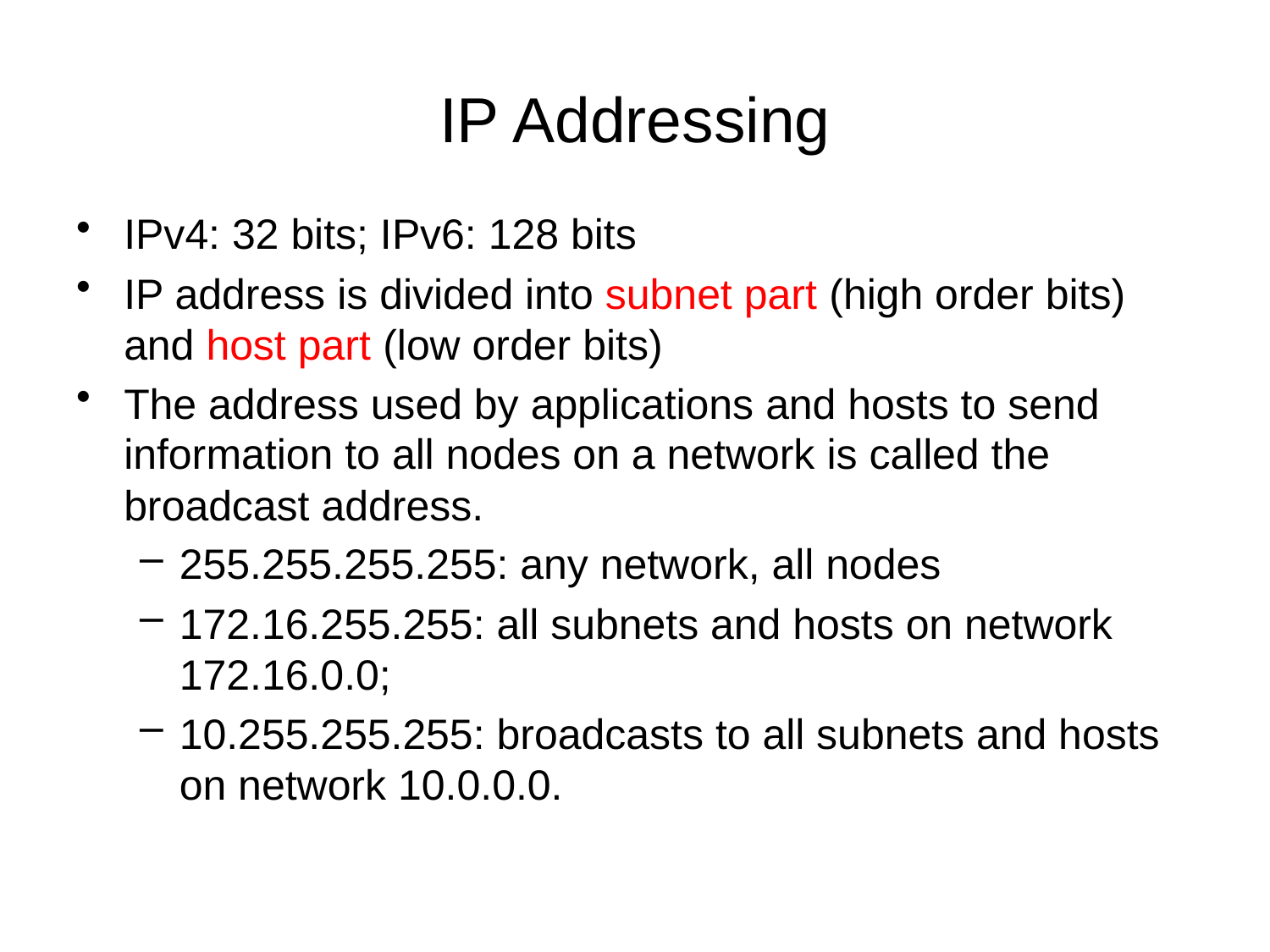

# IP Addressing
IPv4: 32 bits; IPv6: 128 bits
IP address is divided into subnet part (high order bits) and host part (low order bits)
The address used by applications and hosts to send information to all nodes on a network is called the broadcast address.
255.255.255.255: any network, all nodes
172.16.255.255: all subnets and hosts on network 172.16.0.0;
10.255.255.255: broadcasts to all subnets and hosts on network 10.0.0.0.